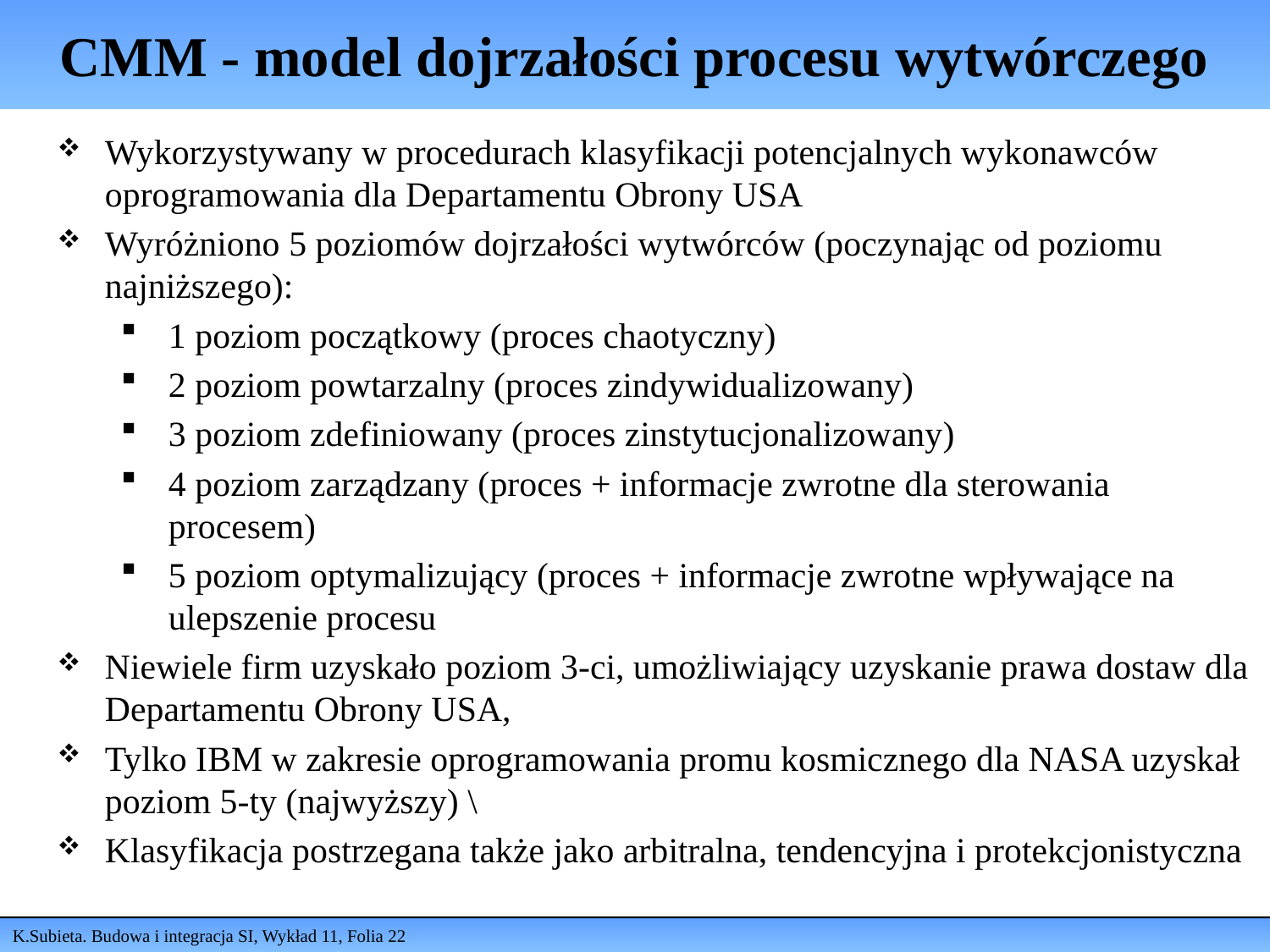

# CMM - model dojrzałości procesu wytwórczego
Wykorzystywany w procedurach klasyfikacji potencjalnych wykonawców oprogramowania dla Departamentu Obrony USA
Wyróżniono 5 poziomów dojrzałości wytwórców (poczynając od poziomu najniższego):
1 poziom początkowy (proces chaotyczny)
2 poziom powtarzalny (proces zindywidualizowany)
3 poziom zdefiniowany (proces zinstytucjonalizowany)
4 poziom zarządzany (proces + informacje zwrotne dla sterowania procesem)
5 poziom optymalizujący (proces + informacje zwrotne wpływające na ulepszenie procesu
Niewiele firm uzyskało poziom 3-ci, umożliwiający uzyskanie prawa dostaw dla Departamentu Obrony USA,
Tylko IBM w zakresie oprogramowania promu kosmicznego dla NASA uzyskał poziom 5-ty (najwyższy) \
Klasyfikacja postrzegana także jako arbitralna, tendencyjna i protekcjonistyczna